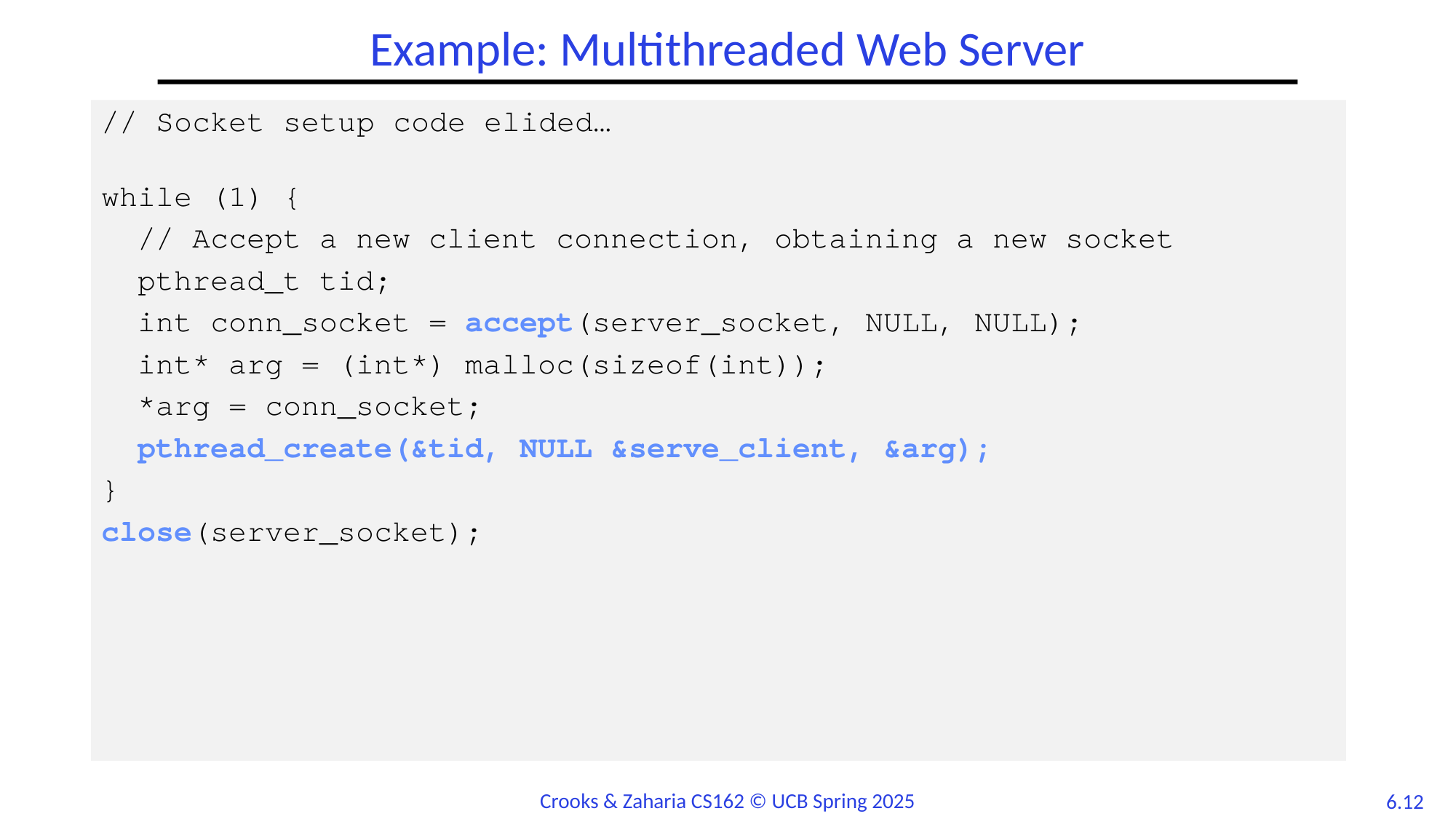

# Example: Multithreaded Web Server
// Socket setup code elided…
while (1) {
  // Accept a new client connection, obtaining a new socket
  pthread_t tid;
  int conn_socket = accept(server_socket, NULL, NULL);
  int* arg = (int*) malloc(sizeof(int));
  *arg = conn_socket;
  pthread_create(&tid, NULL &serve_client, &arg);
}
close(server_socket);